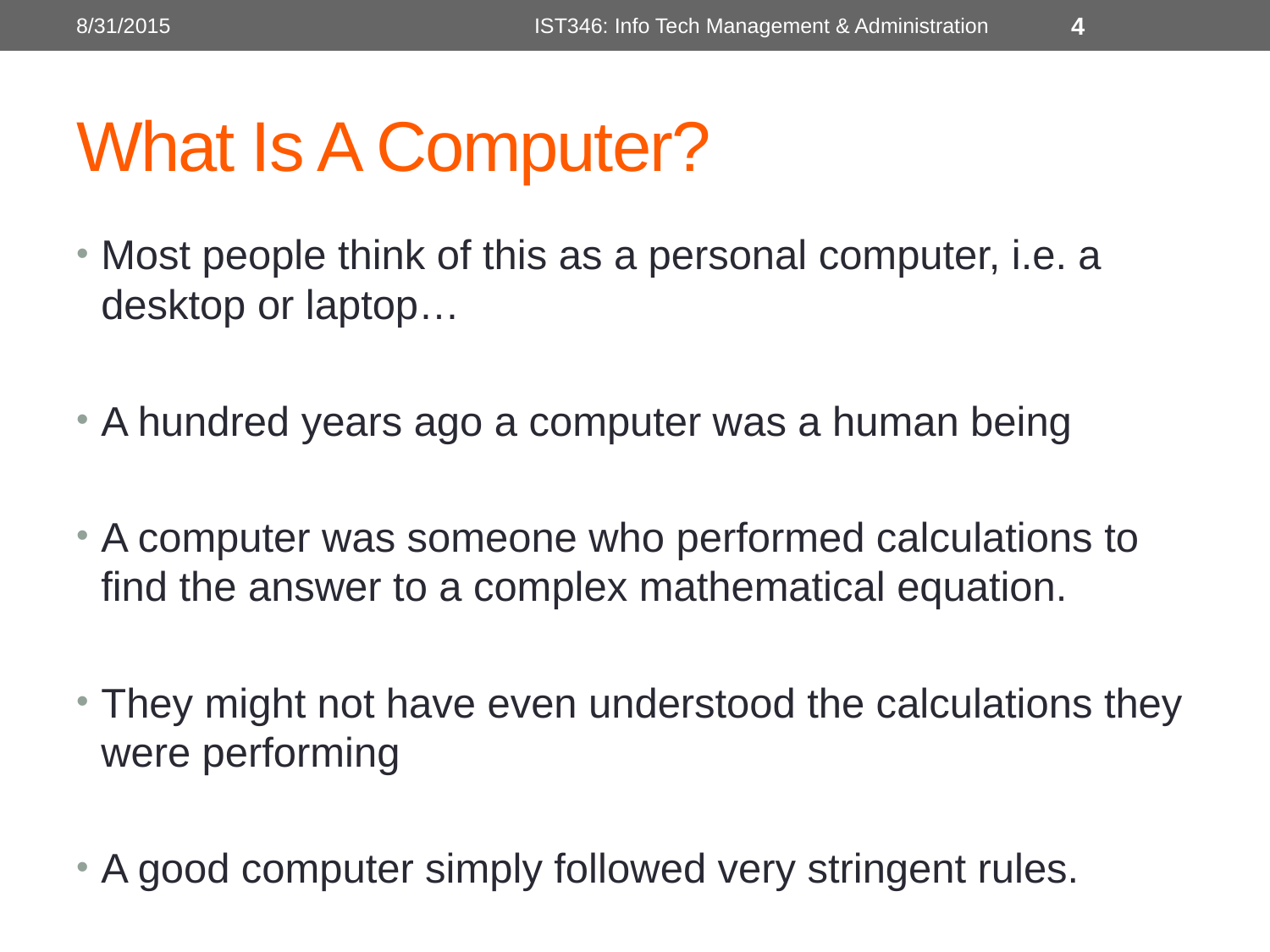

8/31/2015
IST346: Info Tech Management & Administration
4
# What Is A Computer?
Most people think of this as a personal computer, i.e. a desktop or laptop…

A hundred years ago a computer was a human being

A computer was someone who performed calculations to find the answer to a complex mathematical equation.

They might not have even understood the calculations they were performing

A good computer simply followed very stringent rules.